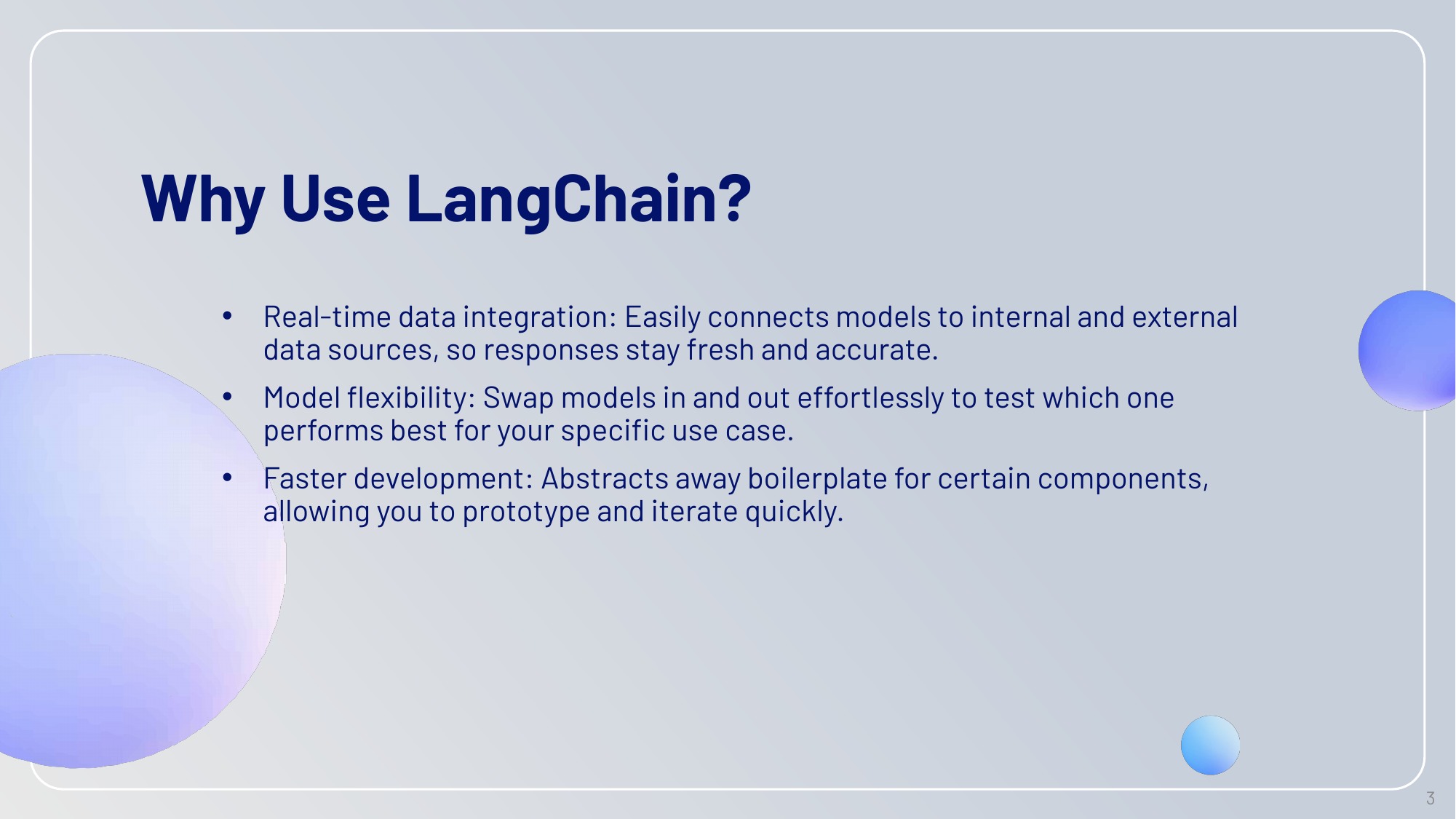

# Why Use LangChain?
Real‑time data integration: Easily connects models to internal and external data sources, so responses stay fresh and accurate.
Model flexibility: Swap models in and out effortlessly to test which one performs best for your specific use case.
Faster development: Abstracts away boilerplate for certain components, allowing you to prototype and iterate quickly.
3